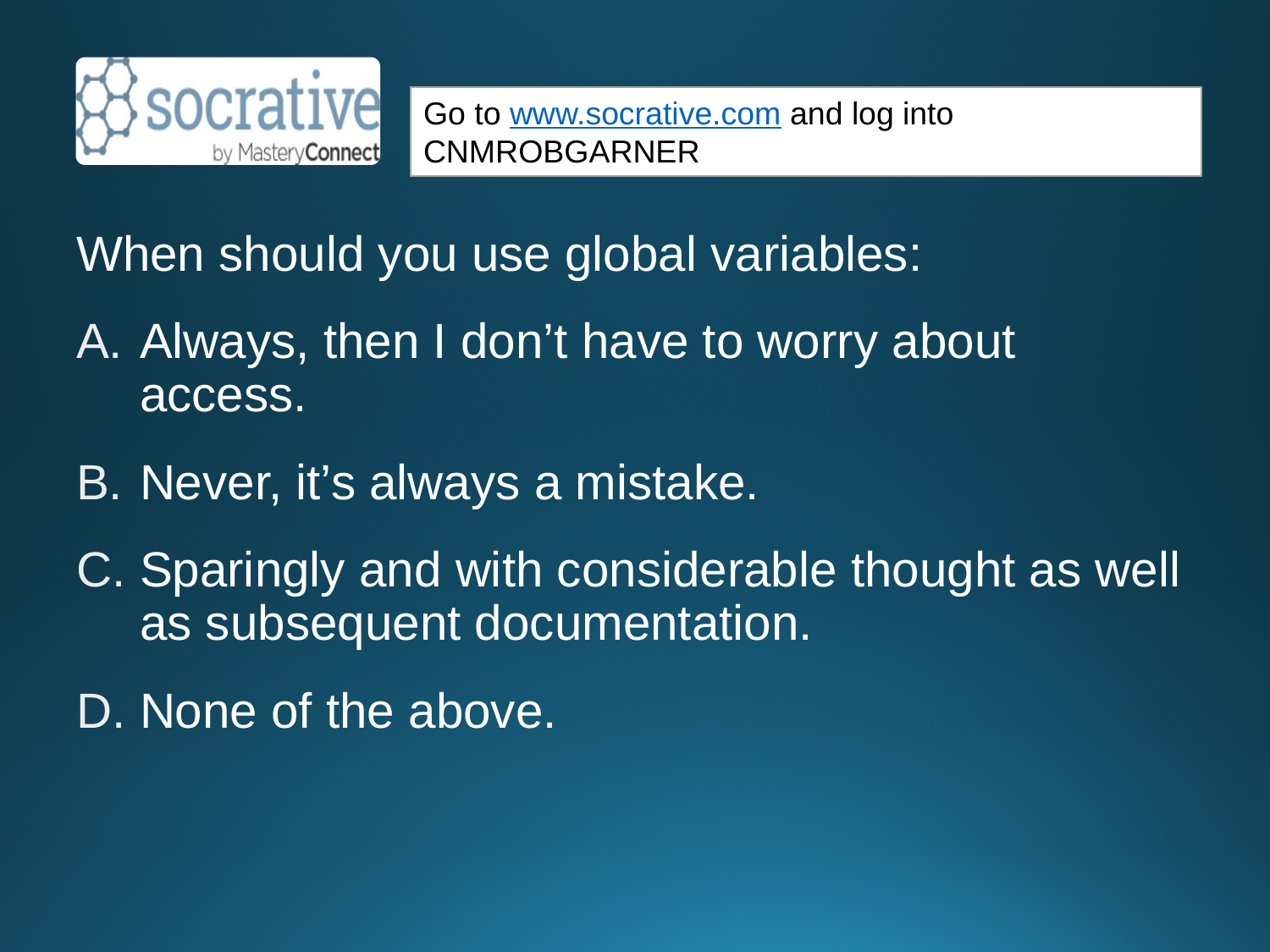

When should you use global variables:
Always, then I don’t have to worry about access.
Never, it’s always a mistake.
Sparingly and with considerable thought as well as subsequent documentation.
None of the above.